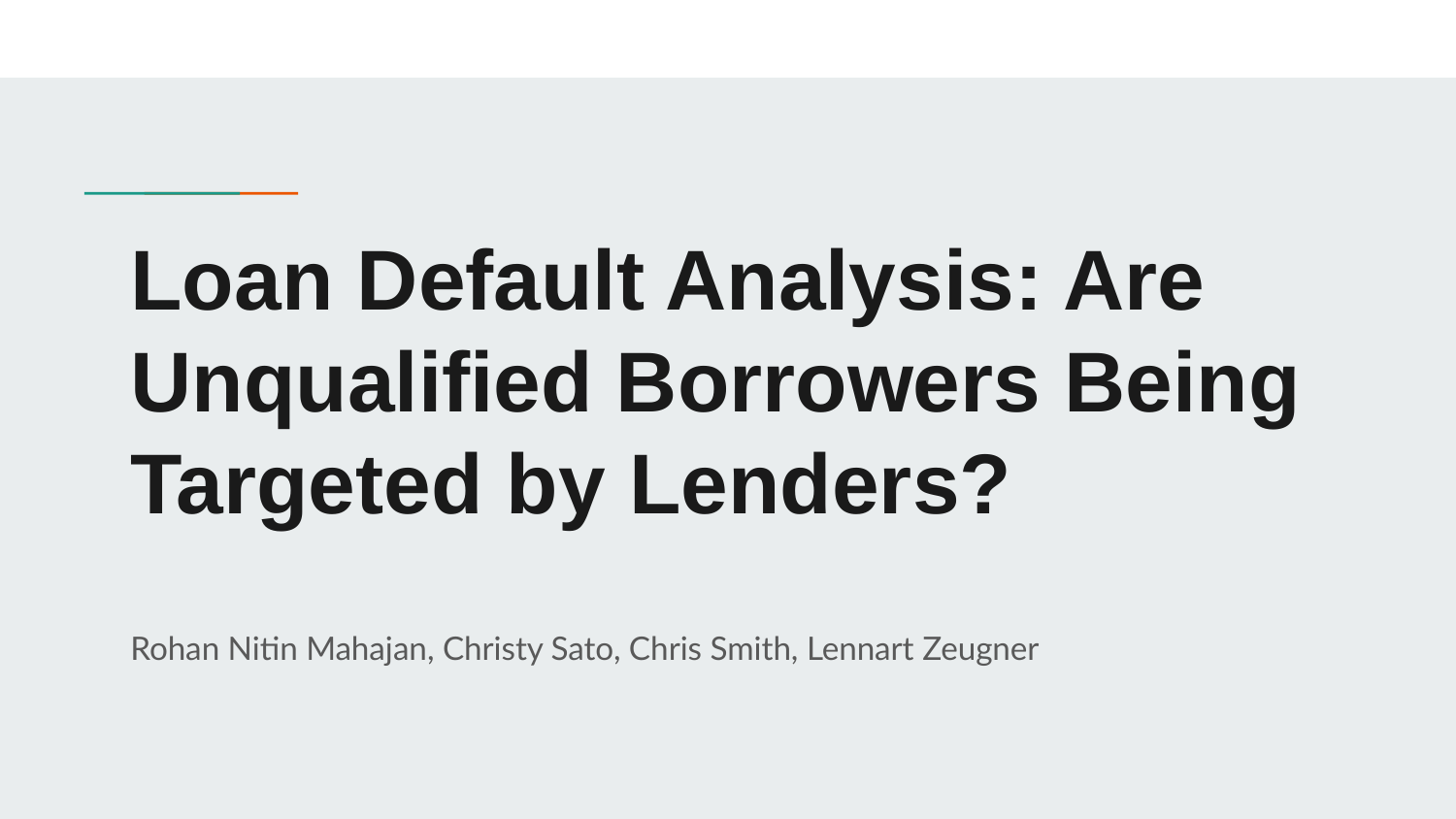

# Loan Default Analysis: Are Unqualified Borrowers Being Targeted by Lenders?
Rohan Nitin Mahajan, Christy Sato, Chris Smith, Lennart Zeugner